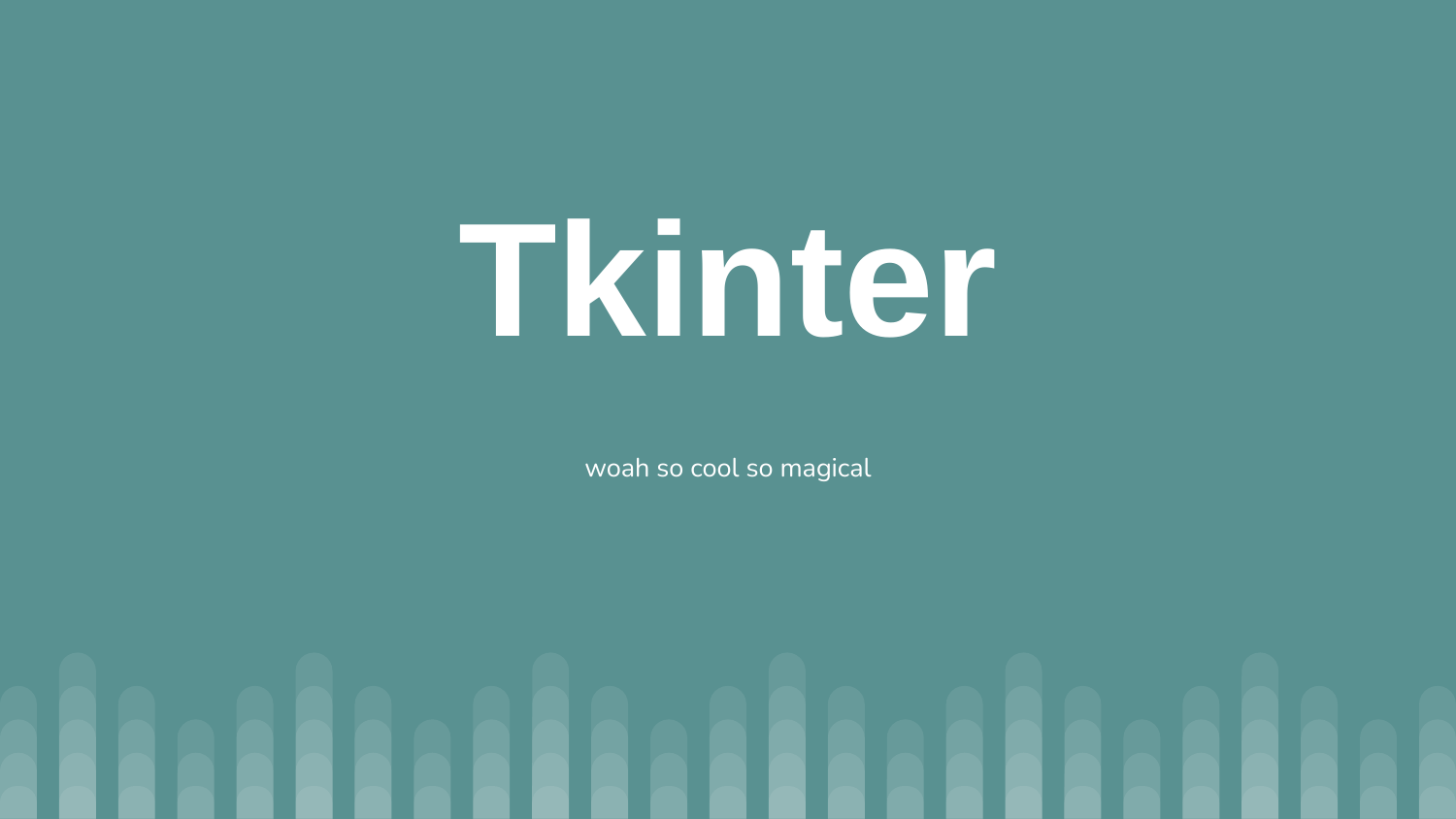

# Tkinter
woah so cool so magical